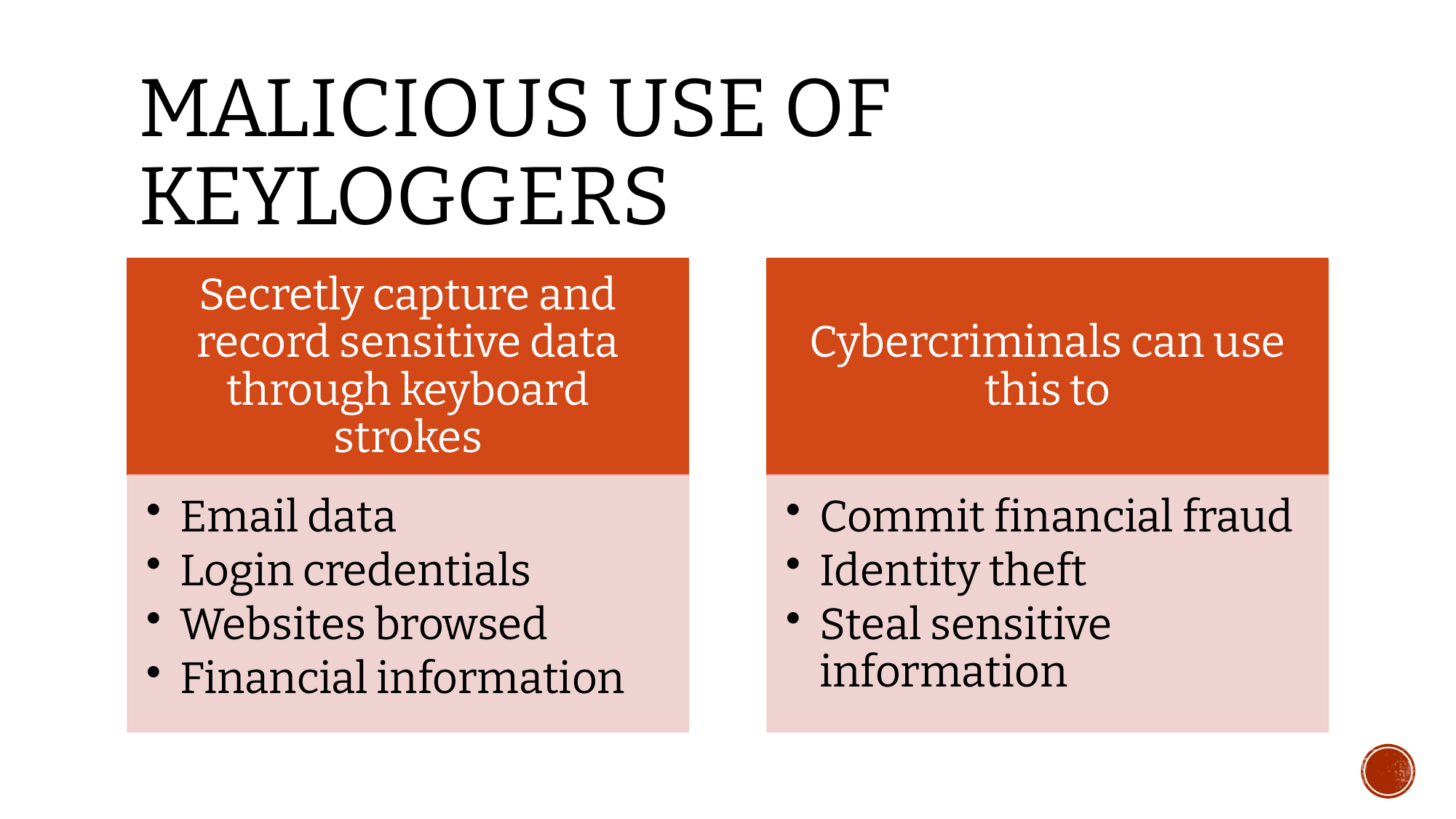

# Malicious use of keyloggers
Secretly capture and record sensitive data through keyboard strokes
Email data
Login credentials
Websites browsed
Financial information
Cybercriminals can use this to
Commit financial fraud
Identity theft
Steal sensitive information